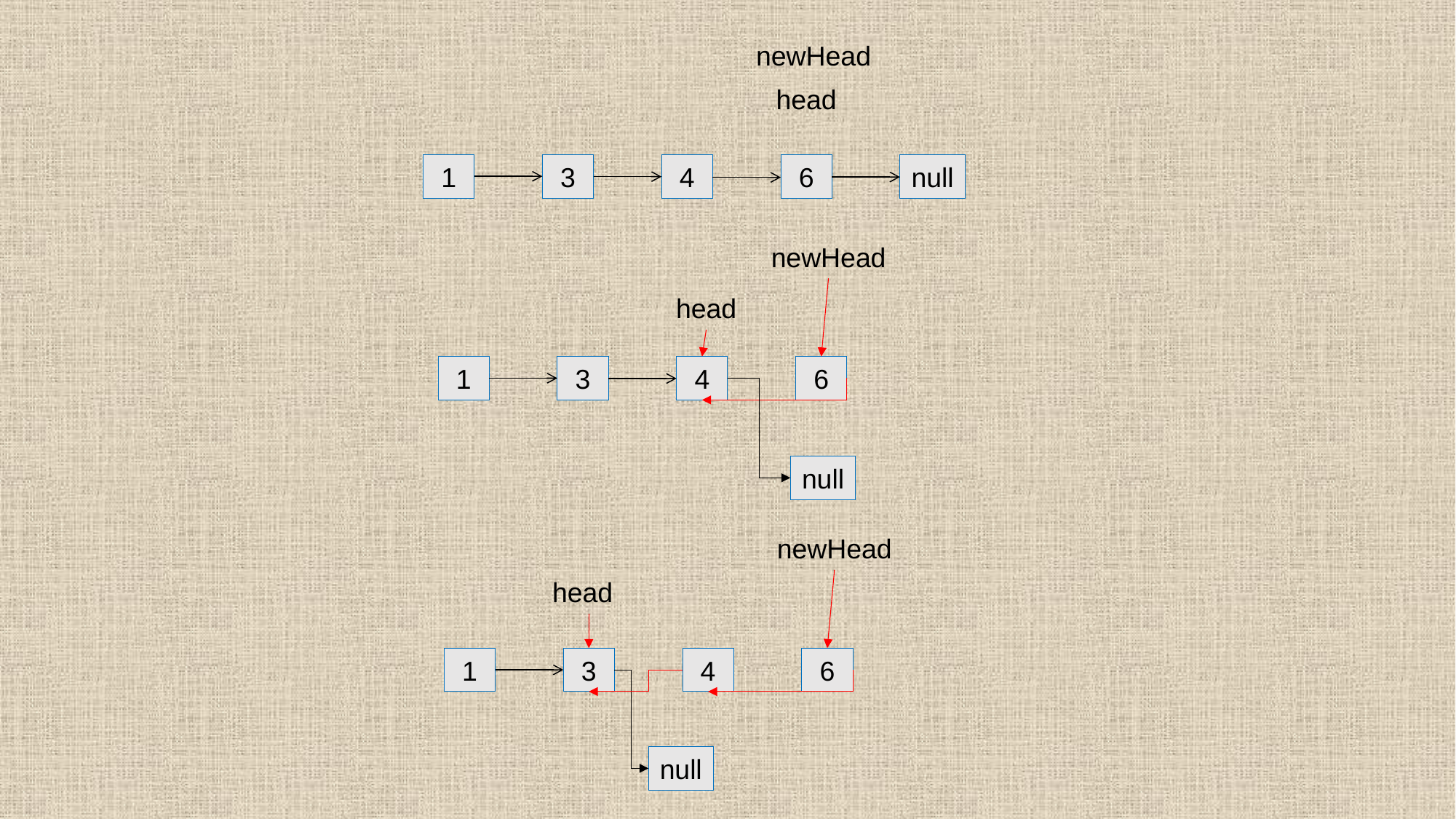

newHead
head
1
3
4
6
null
newHead
head
1
3
4
6
null
newHead
head
1
3
4
6
null